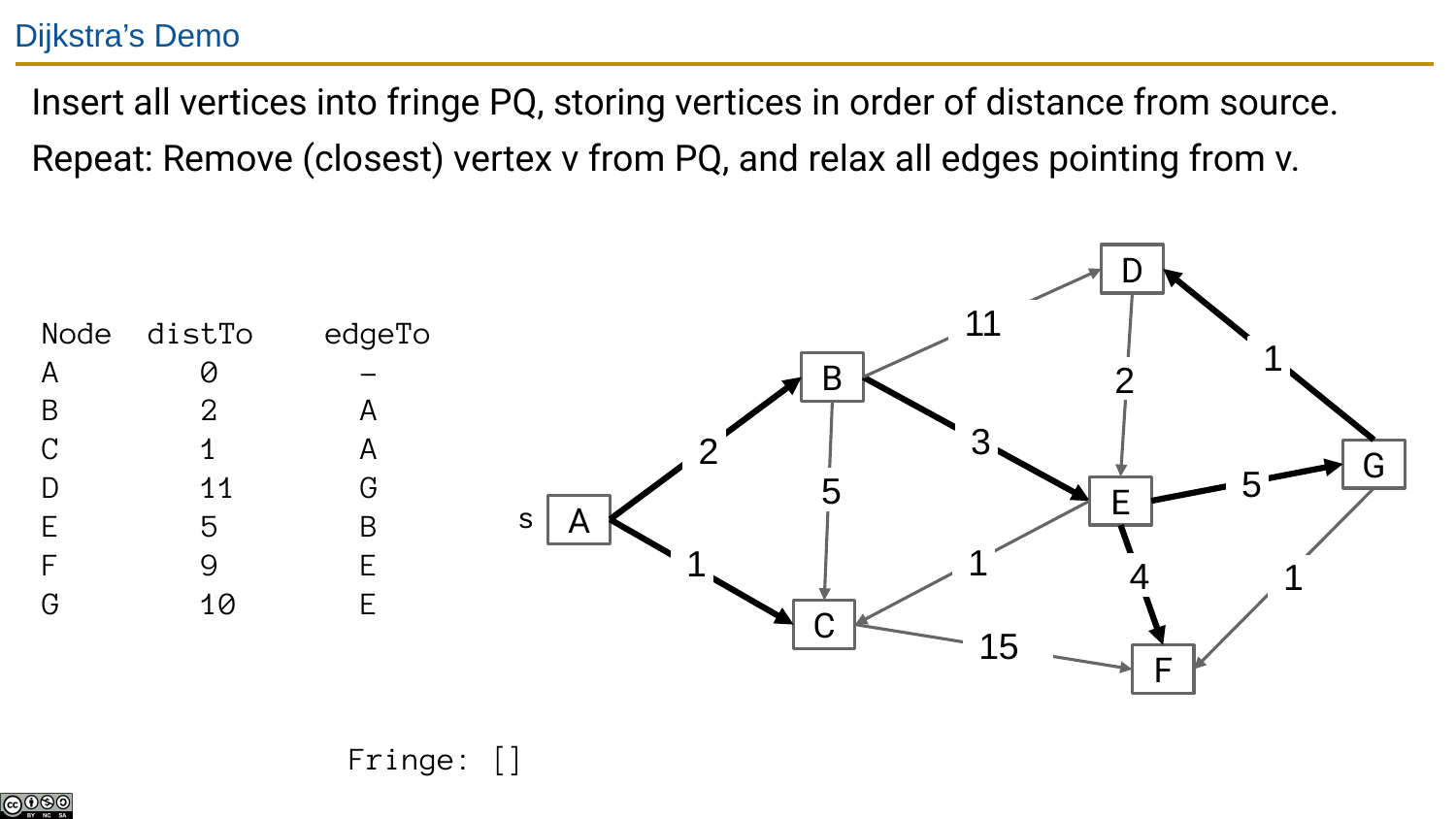

# Dijkstra’s Demo
Insert all vertices into fringe PQ, storing vertices in order of distance from source.
Repeat: Remove (closest) vertex v from PQ, and relax all edges pointing from v.
D
Node  distTo    edgeTo
A        0        -
B        2        A
C        1        A
D        11       G
E        5        B
F        9        E
G        10       E
11
1
B
2
3
2
G
5
5
E
s
A
1
1
4
1
C
15
F
Fringe: []